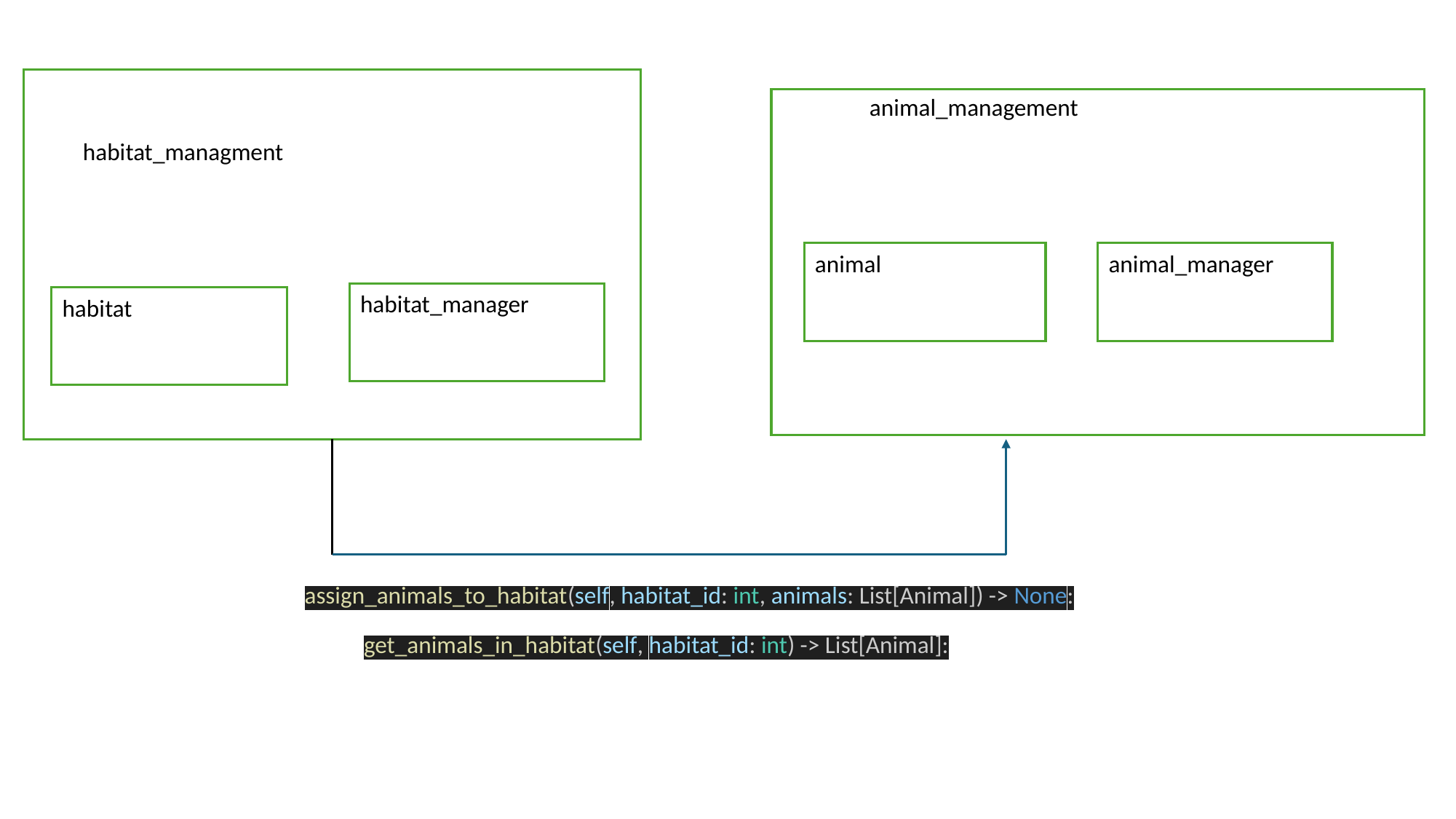

animal_management

habitat_managment
animal

animal_manager

habitat_manager

habitat

assign_animals_to_habitat(self, habitat_id: int, animals: List[Animal]) -> None:

get_animals_in_habitat(self, habitat_id: int) -> List[Animal]: